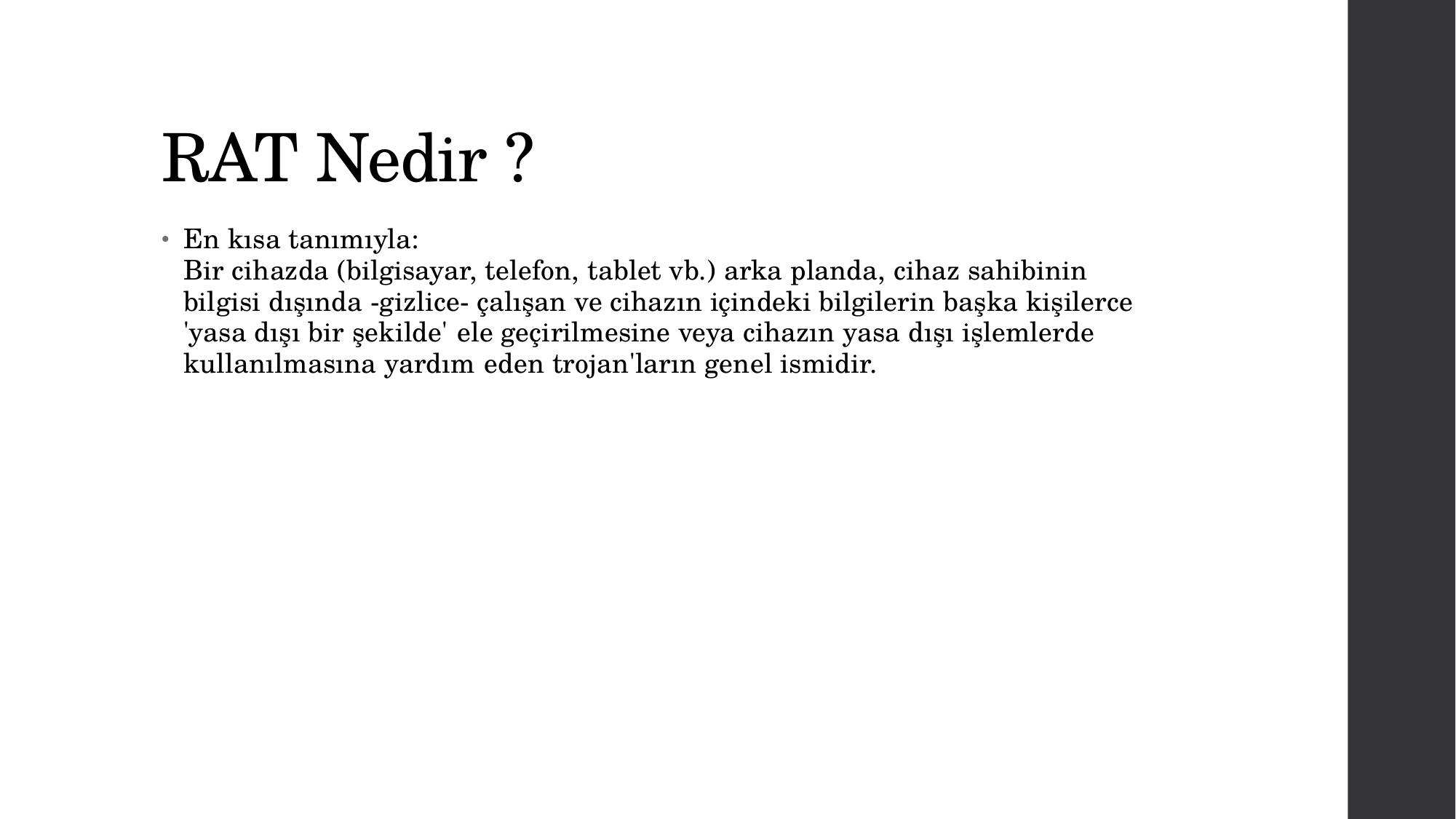

# RAT Nedir ?
En kısa tanımıyla:
Bir cihazda (bilgisayar, telefon, tablet vb.) arka planda, cihaz sahibinin bilgisi dışında -gizlice- çalışan ve cihazın içindeki bilgilerin başka kişilerce 'yasa dışı bir şekilde' ele geçirilmesine veya cihazın yasa dışı işlemlerde kullanılmasına yardım eden trojan'ların genel ismidir.